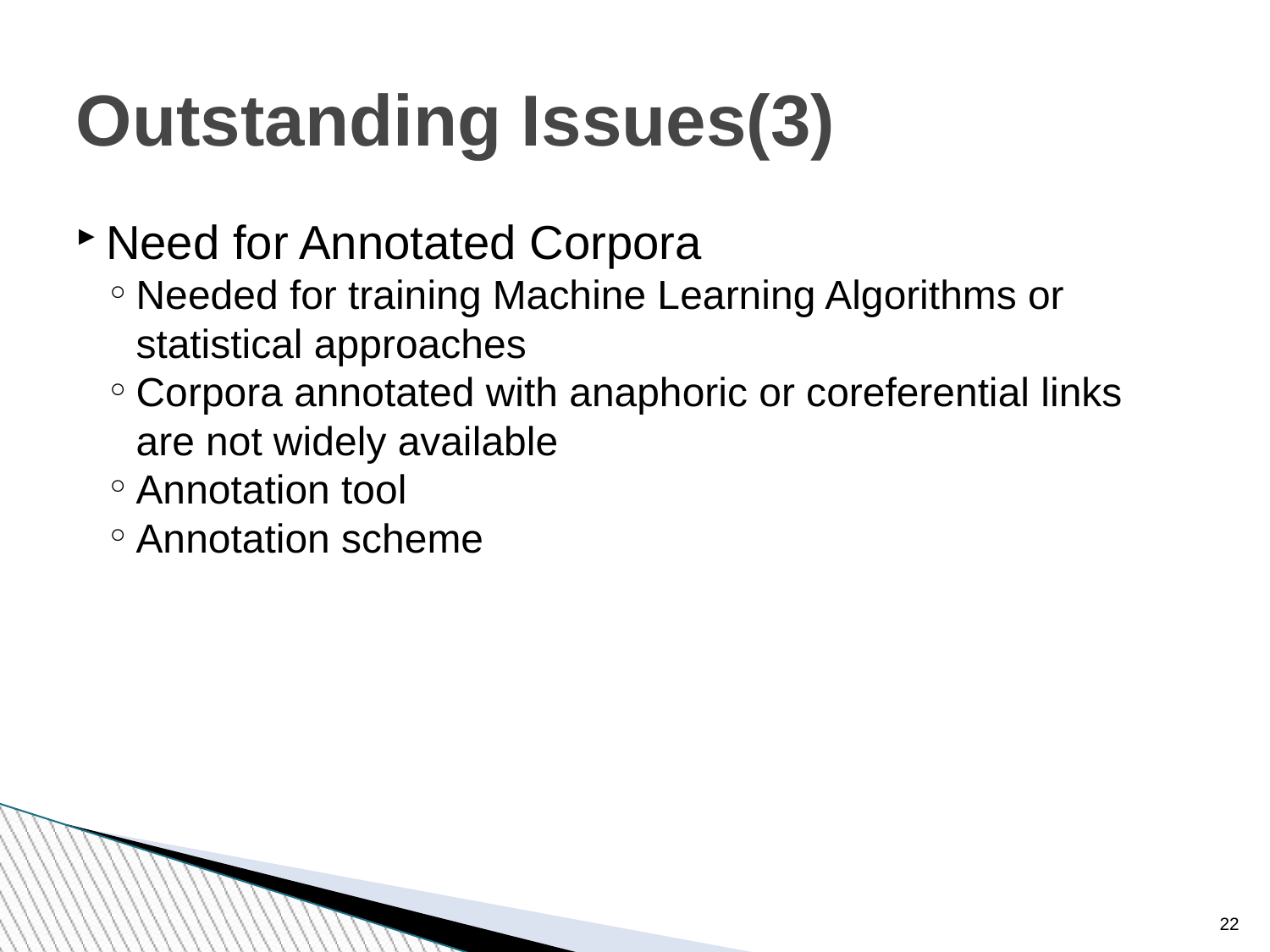

Outstanding Issues(3)
Need for Annotated Corpora
Needed for training Machine Learning Algorithms or statistical approaches
Corpora annotated with anaphoric or coreferential links are not widely available
Annotation tool
Annotation scheme
22